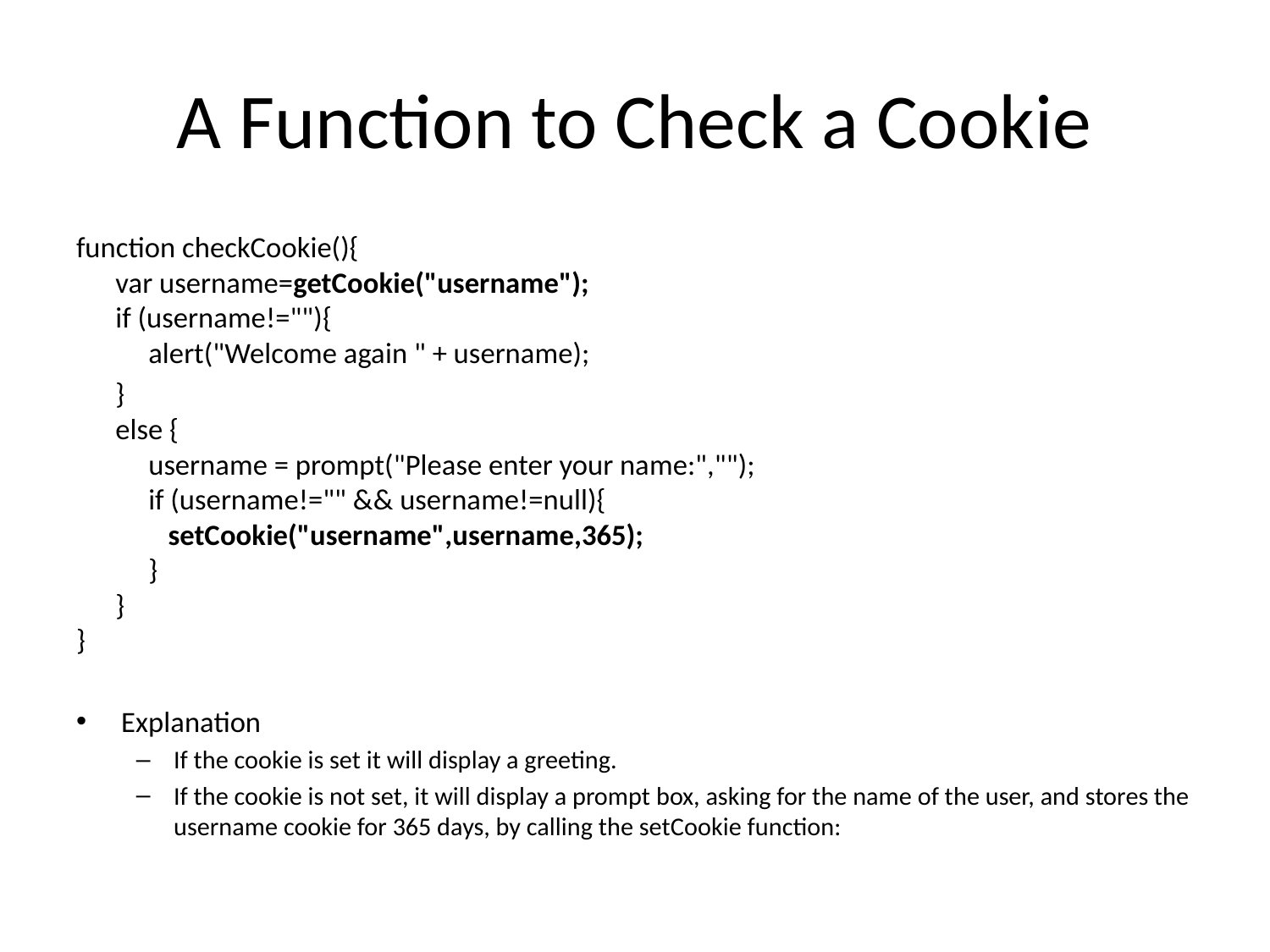

# A Function to Check a Cookie
function checkCookie(){
      var username=getCookie("username");
      if (username!=""){
           alert("Welcome again " + username);
      }
      else {
           username = prompt("Please enter your name:","");
           if (username!="" && username!=null){
              setCookie("username",username,365);
           }
      }
}

Explanation
If the cookie is set it will display a greeting.
If the cookie is not set, it will display a prompt box, asking for the name of the user, and stores the username cookie for 365 days, by calling the setCookie function: